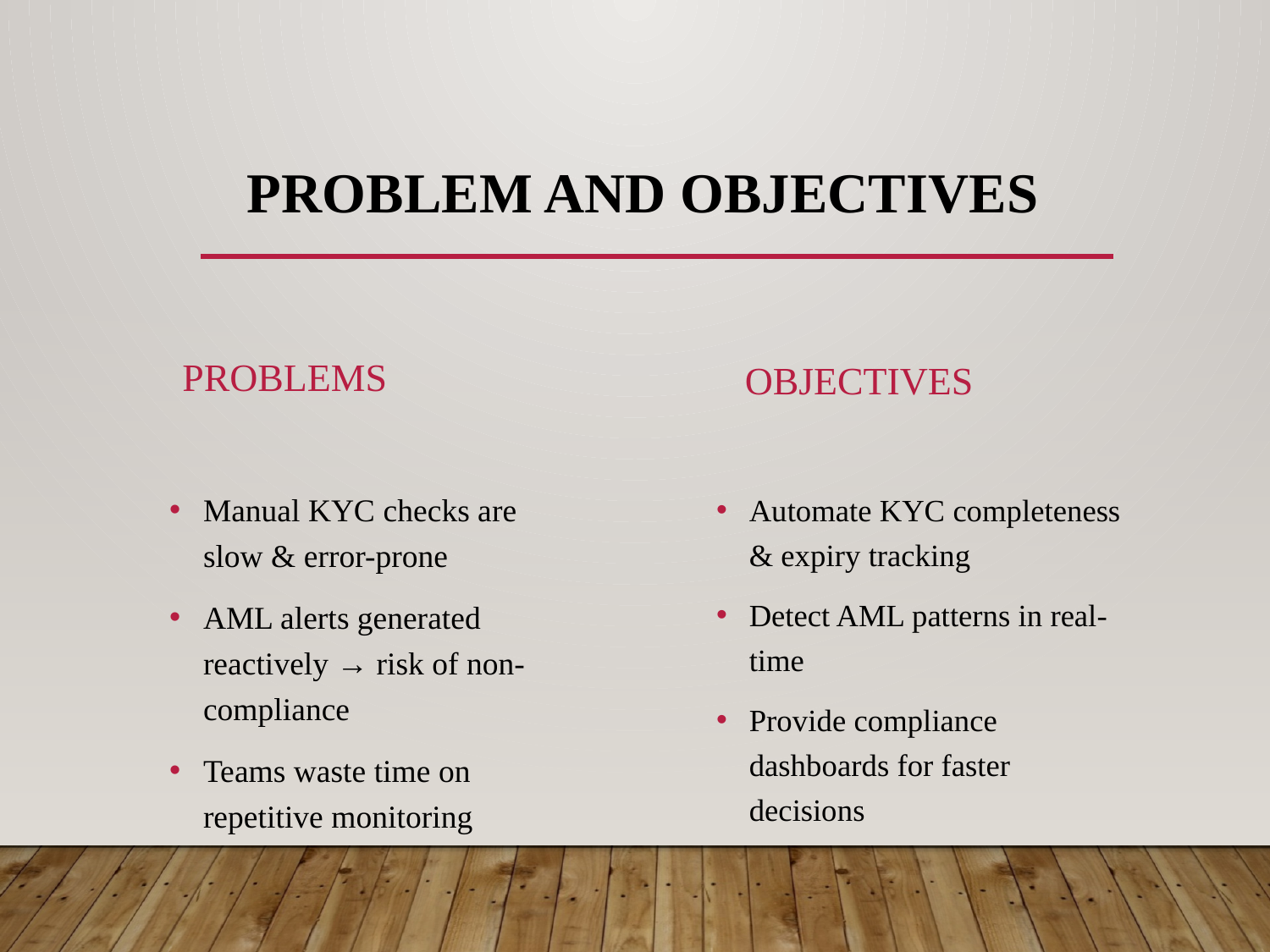

# PROBLEM AND OBJECTIVES
PROBLEMS
OBJECTIVES
Manual KYC checks are slow & error-prone
AML alerts generated reactively → risk of non-compliance
Teams waste time on repetitive monitoring

Automate KYC completeness & expiry tracking
Detect AML patterns in real-time
Provide compliance dashboards for faster decisions